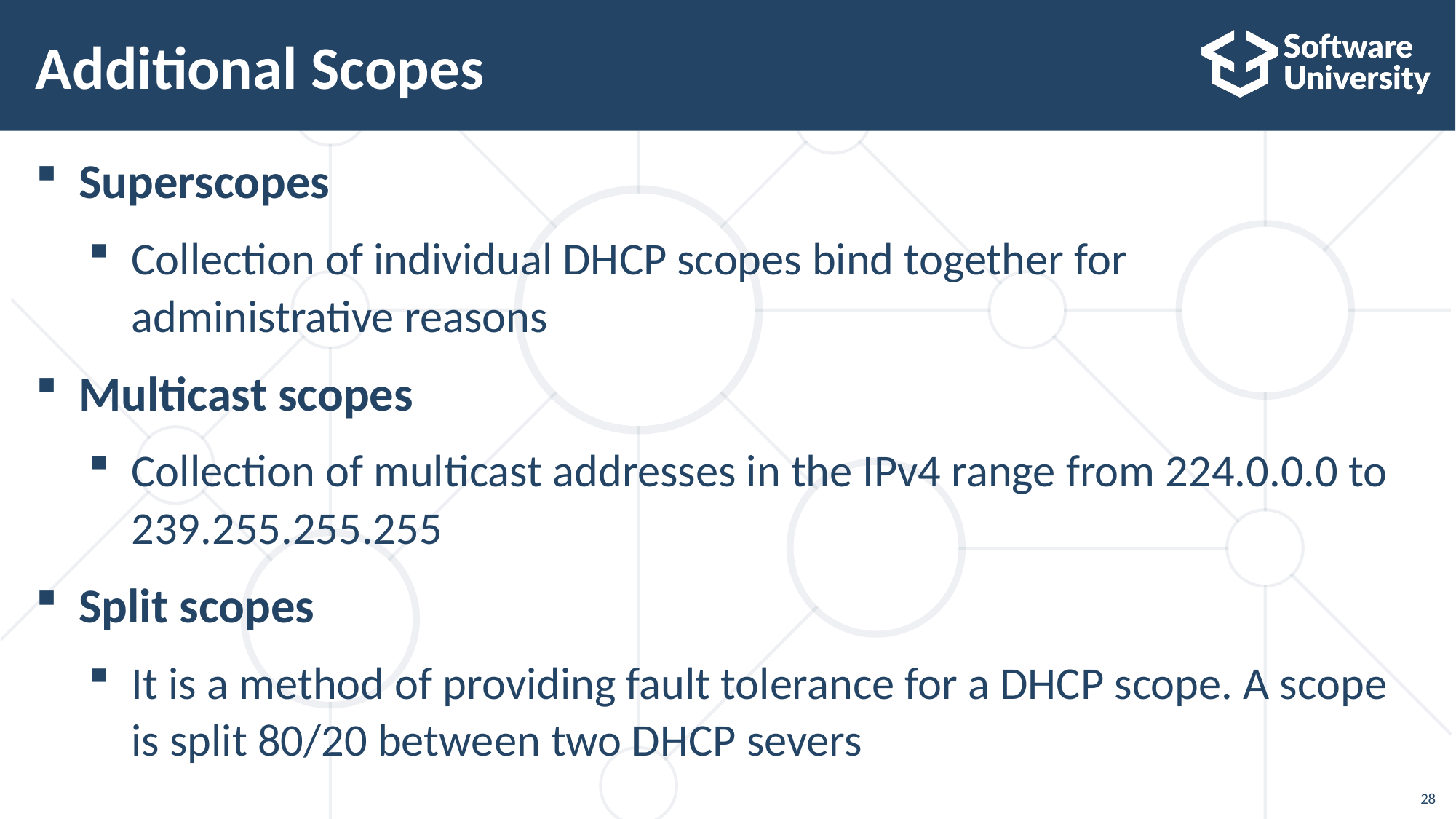

# Additional Scopes
Superscopes
Collection of individual DHCP scopes bind together for
administrative reasons
Multicast scopes
Collection of multicast addresses in the IPv4 range from 224.0.0.0 to 239.255.255.255
Split scopes
It is a method of providing fault tolerance for a DHCP scope. A scope is split 80/20 between two DHCP severs
28